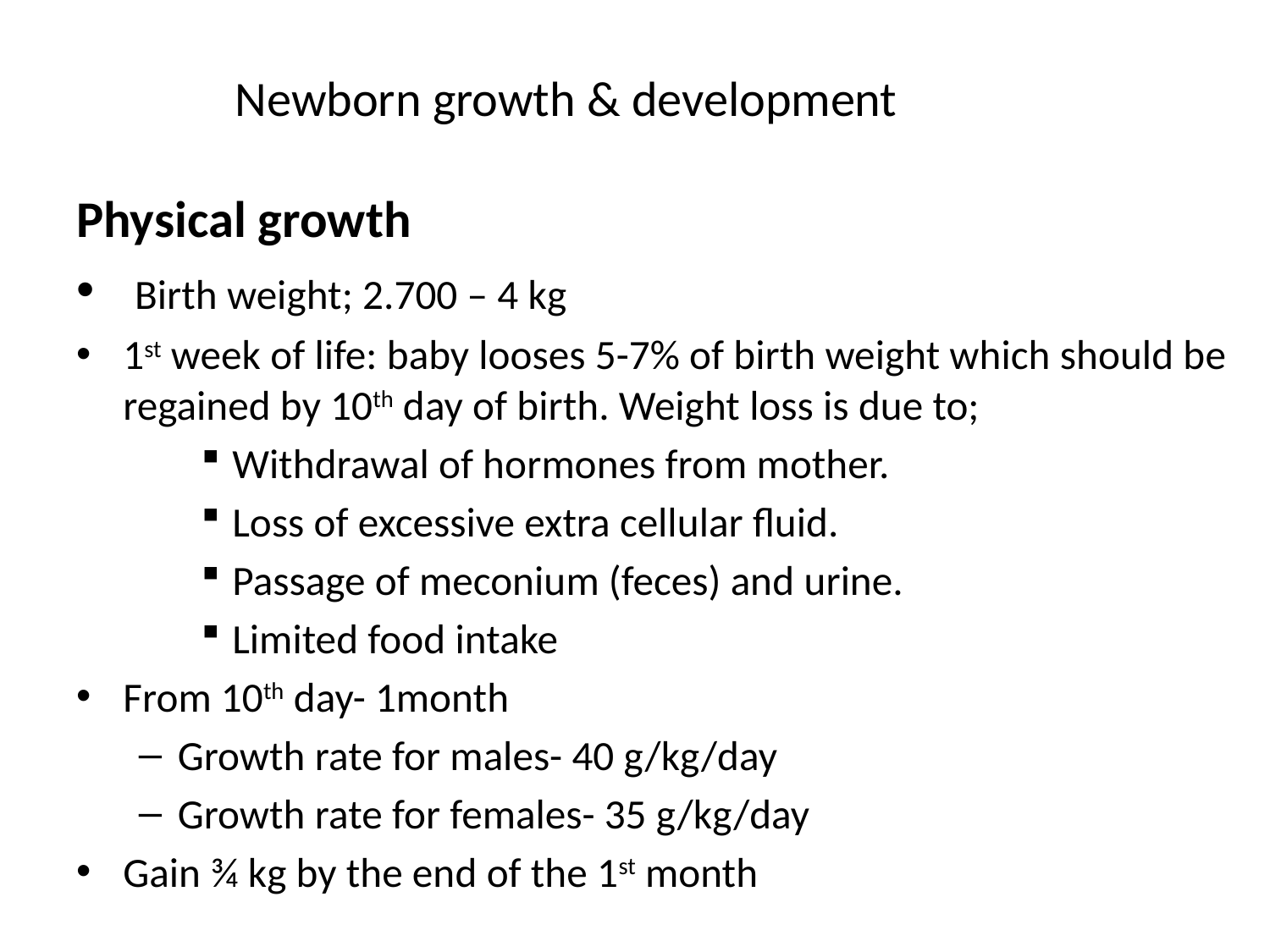

# Newborn growth & development
Physical growth
 Birth weight; 2.700 – 4 kg
1st week of life: baby looses 5-7% of birth weight which should be regained by 10th day of birth. Weight loss is due to;
Withdrawal of hormones from mother.
Loss of excessive extra cellular fluid.
Passage of meconium (feces) and urine.
Limited food intake
From 10th day- 1month
Growth rate for males- 40 g/kg/day
Growth rate for females- 35 g/kg/day
Gain ¾ kg by the end of the 1st month